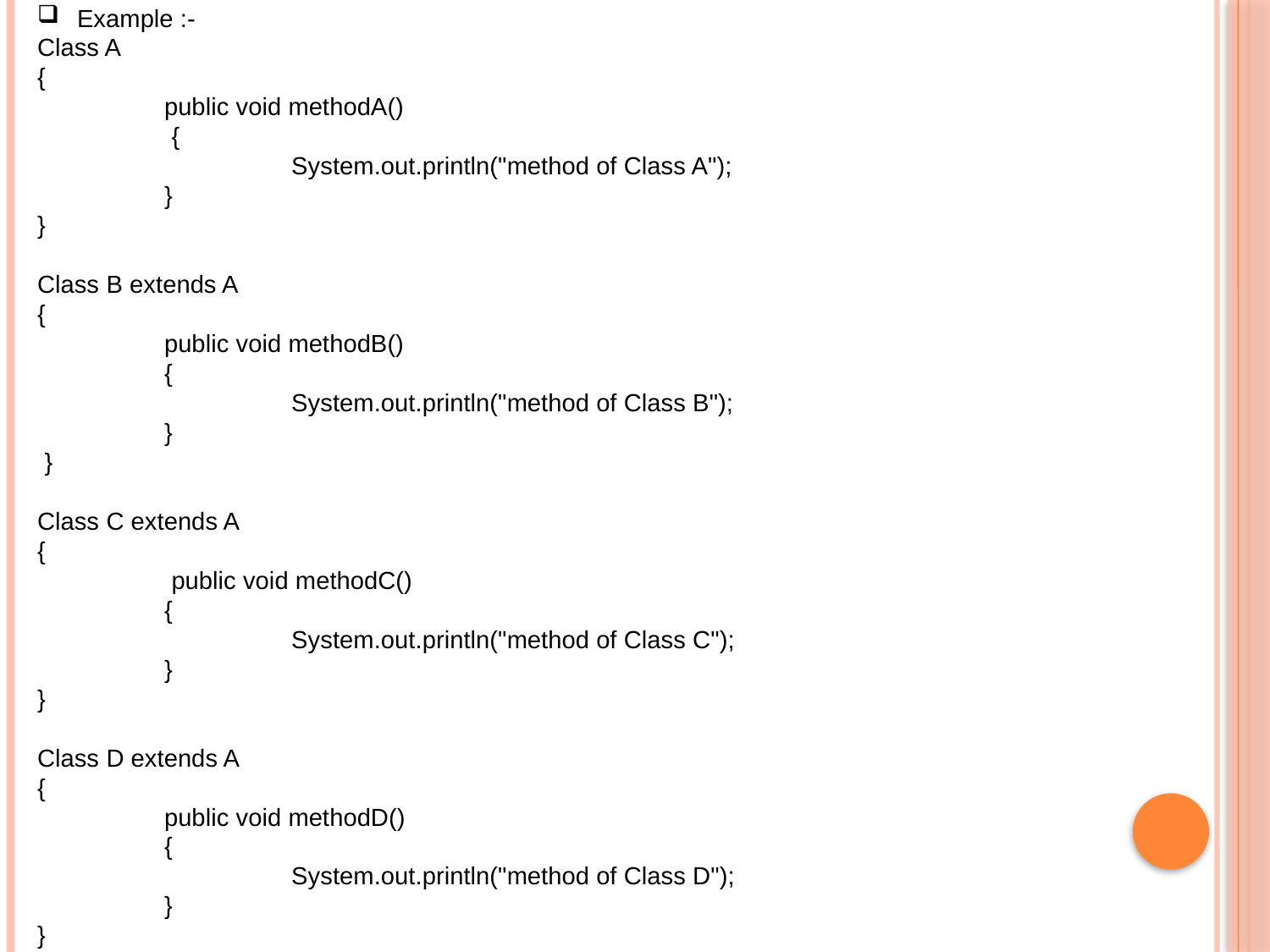

Example :-
Class A
{
	public void methodA()
	 {
		System.out.println("method of Class A");
	}
}

Class B extends A
{
	public void methodB()
	{
		System.out.println("method of Class B");
	}
 }

Class C extends A
{
	 public void methodC()
	{
		System.out.println("method of Class C");
	}
}

Class D extends A
{
	public void methodD()
	{
		System.out.println("method of Class D");
	}
}